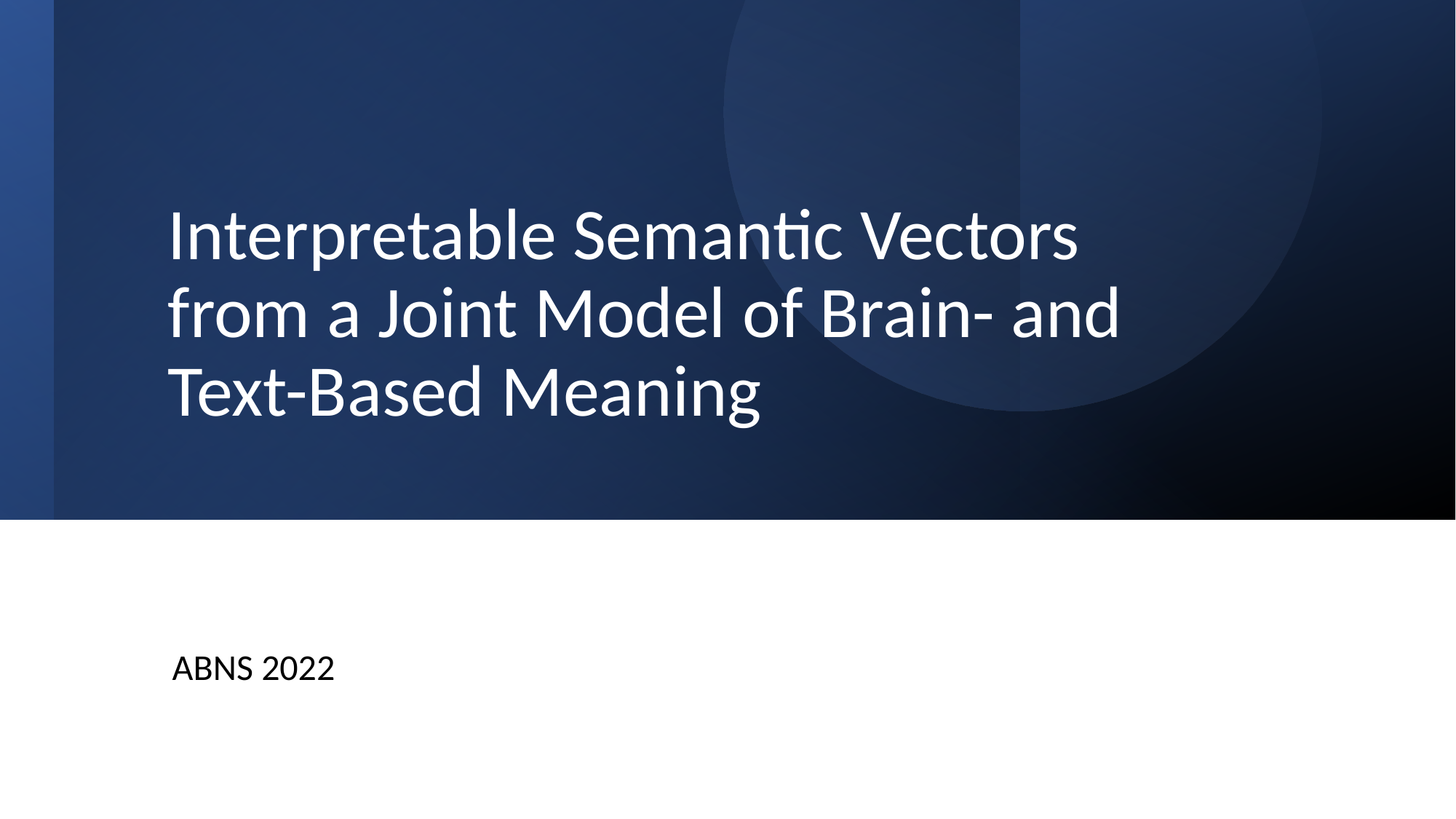

# Interpretable Semantic Vectors from a Joint Model of Brain- and Text-Based Meaning
ABNS 2022